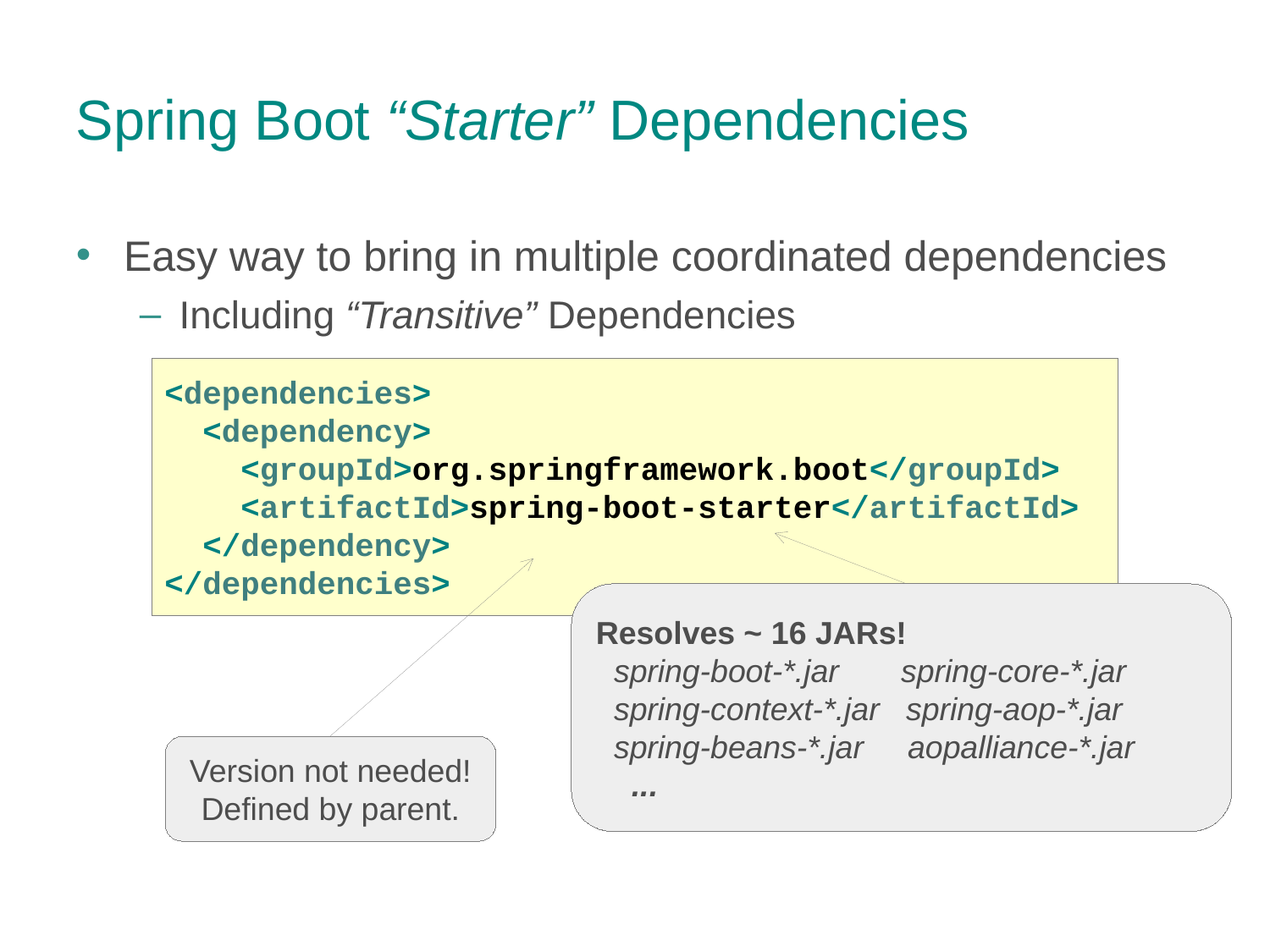

Spring Boot “Starter” Dependencies
Easy way to bring in multiple coordinated dependencies
Including “Transitive” Dependencies
<dependencies>
  <dependency>
    <groupId>org.springframework.boot</groupId>
    <artifactId>spring-boot-starter</artifactId>
  </dependency>
</dependencies>

Resolves ~ 16 JARs!
  spring-boot-*.jar       spring-core-*.jar
  spring-context-*.jar   spring-aop-*.jar
  spring-beans-*.jar     aopalliance-*.jar
    ...
Version not needed!
Defined by parent.